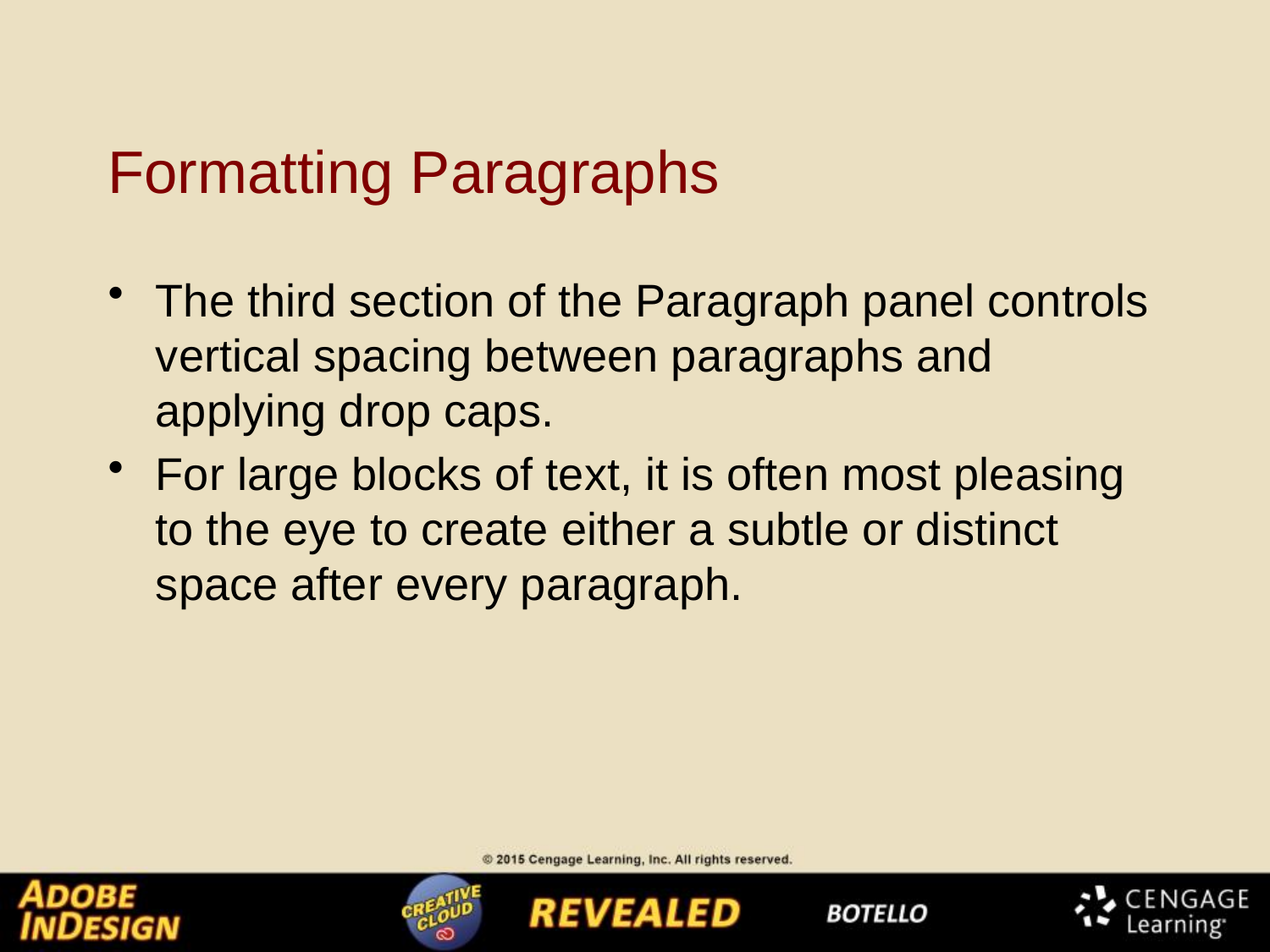

# Formatting Paragraphs
The third section of the Paragraph panel controls vertical spacing between paragraphs and applying drop caps.
For large blocks of text, it is often most pleasing to the eye to create either a subtle or distinct space after every paragraph.